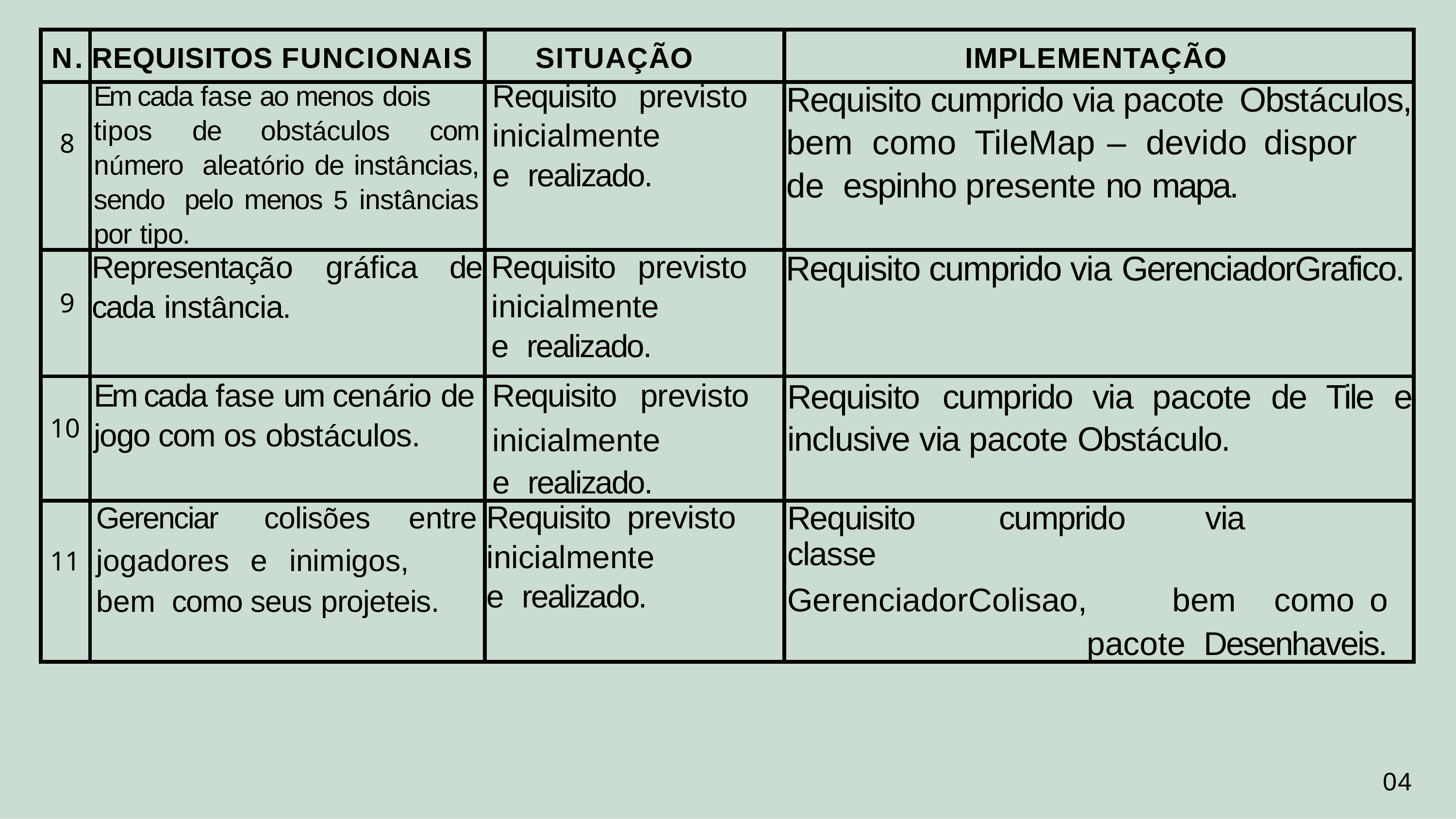

| N. | REQUISITOS FUNCIONAIS | SITUAÇÃO | IMPLEMENTAÇÃO |
| --- | --- | --- | --- |
| 8 | Em cada fase ao menos dois tipos de obstáculos com número aleatório de instâncias, sendo pelo menos 5 instâncias por tipo. | Requisito previsto inicialmente e realizado. | Requisito cumprido via pacote Obstáculos, bem como TileMap – devido dispor de espinho presente no mapa. |
| 9 | Representação gráfica de cada instância. | Requisito previsto inicialmente e realizado. | Requisito cumprido via GerenciadorGrafico. |
| 10 | Em cada fase um cenário de jogo com os obstáculos. | Requisito previsto inicialmente e realizado. | Requisito cumprido via pacote de Tile e inclusive via pacote Obstáculo. |
| 11 | Gerenciar colisões entre jogadores e inimigos, bem como seus projeteis. | Requisito previsto inicialmente e realizado. | Requisito cumprido via classe GerenciadorColisao, bem como o pacote Desenhaveis. |
04